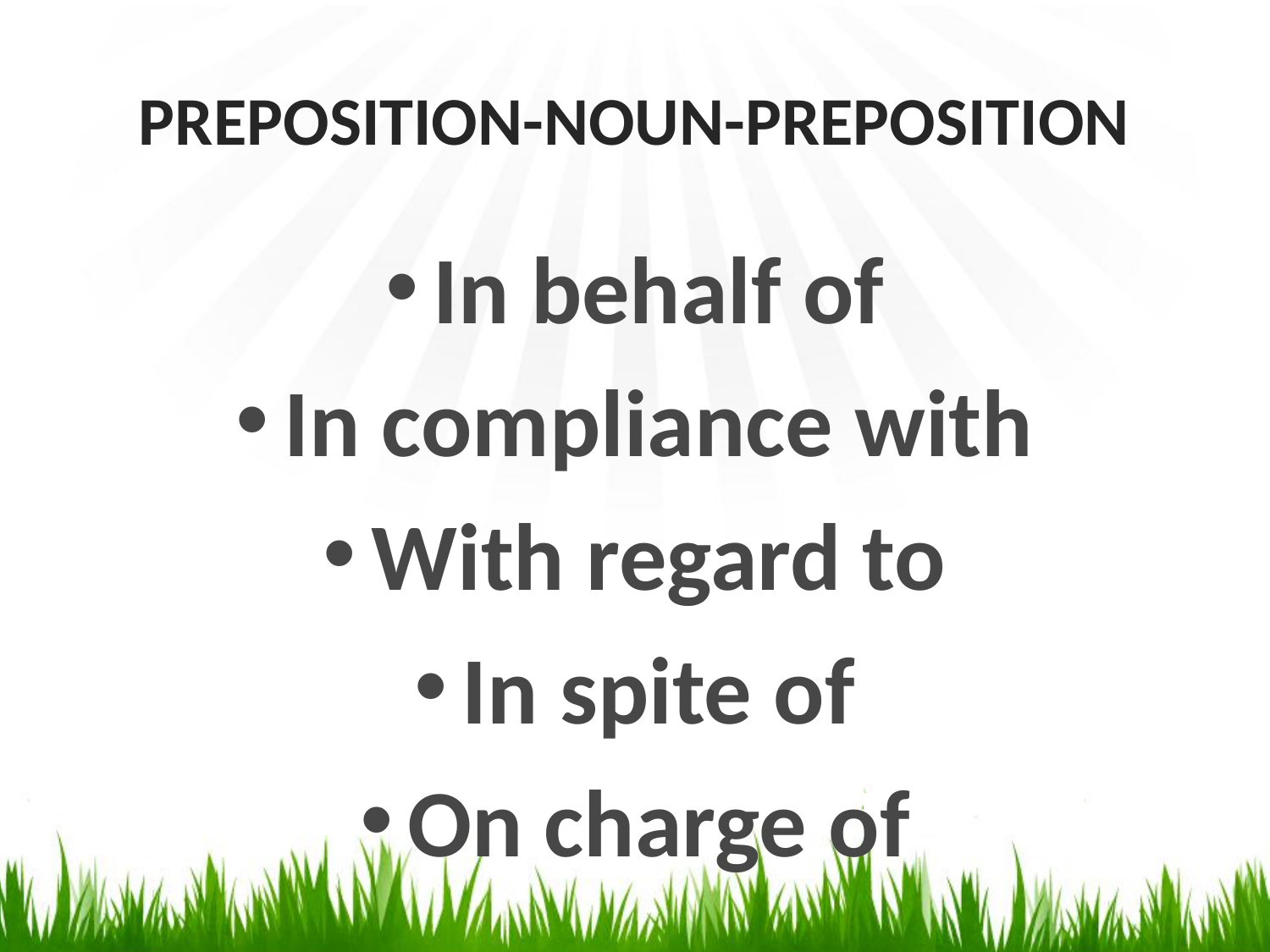

# PREPOSITION-NOUN-PREPOSITION
In behalf of
In compliance with
With regard to
In spite of
On charge of